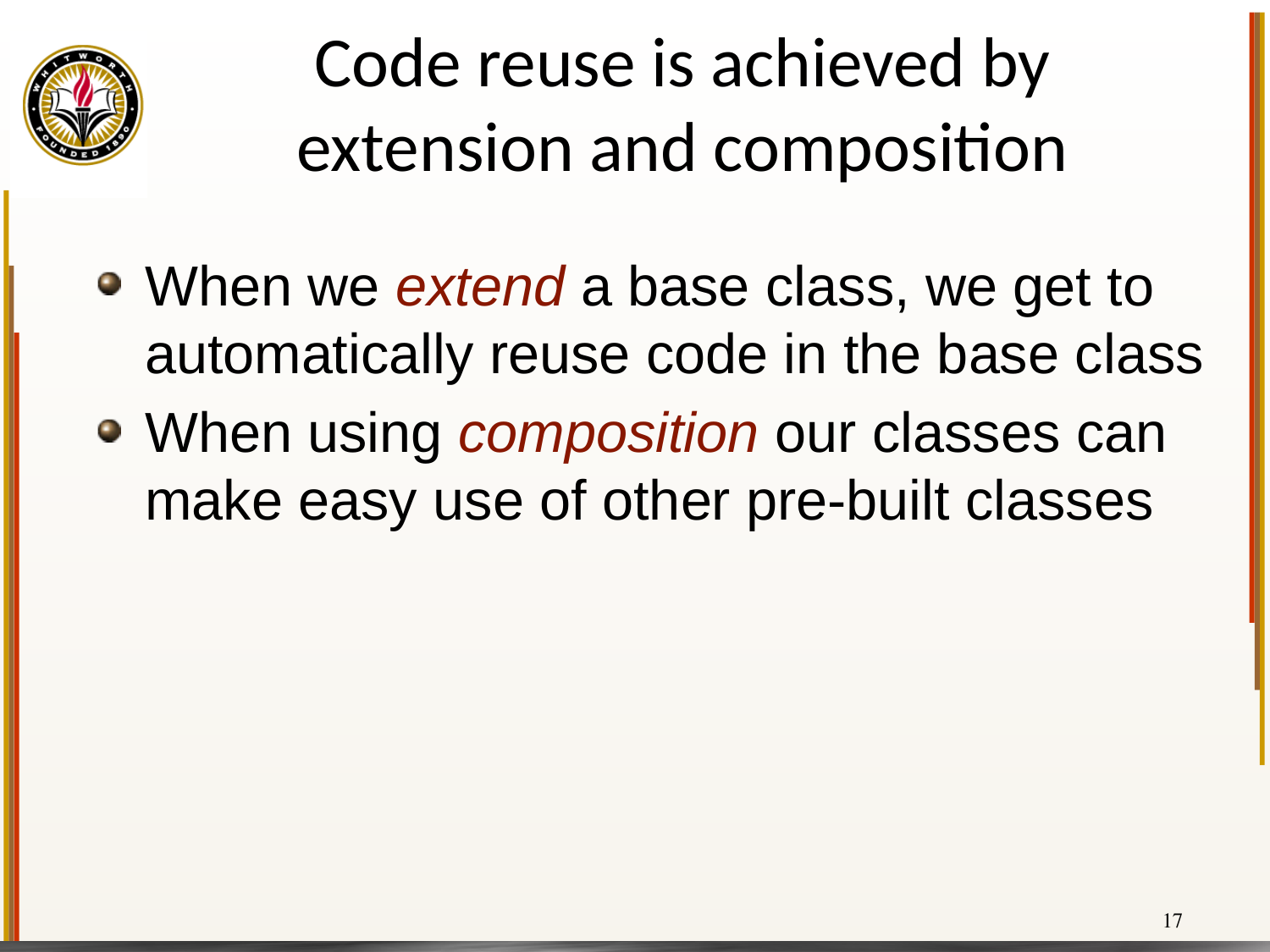

# Code reuse is achieved by extension and composition
When we extend a base class, we get to automatically reuse code in the base class
When using composition our classes can make easy use of other pre-built classes
17